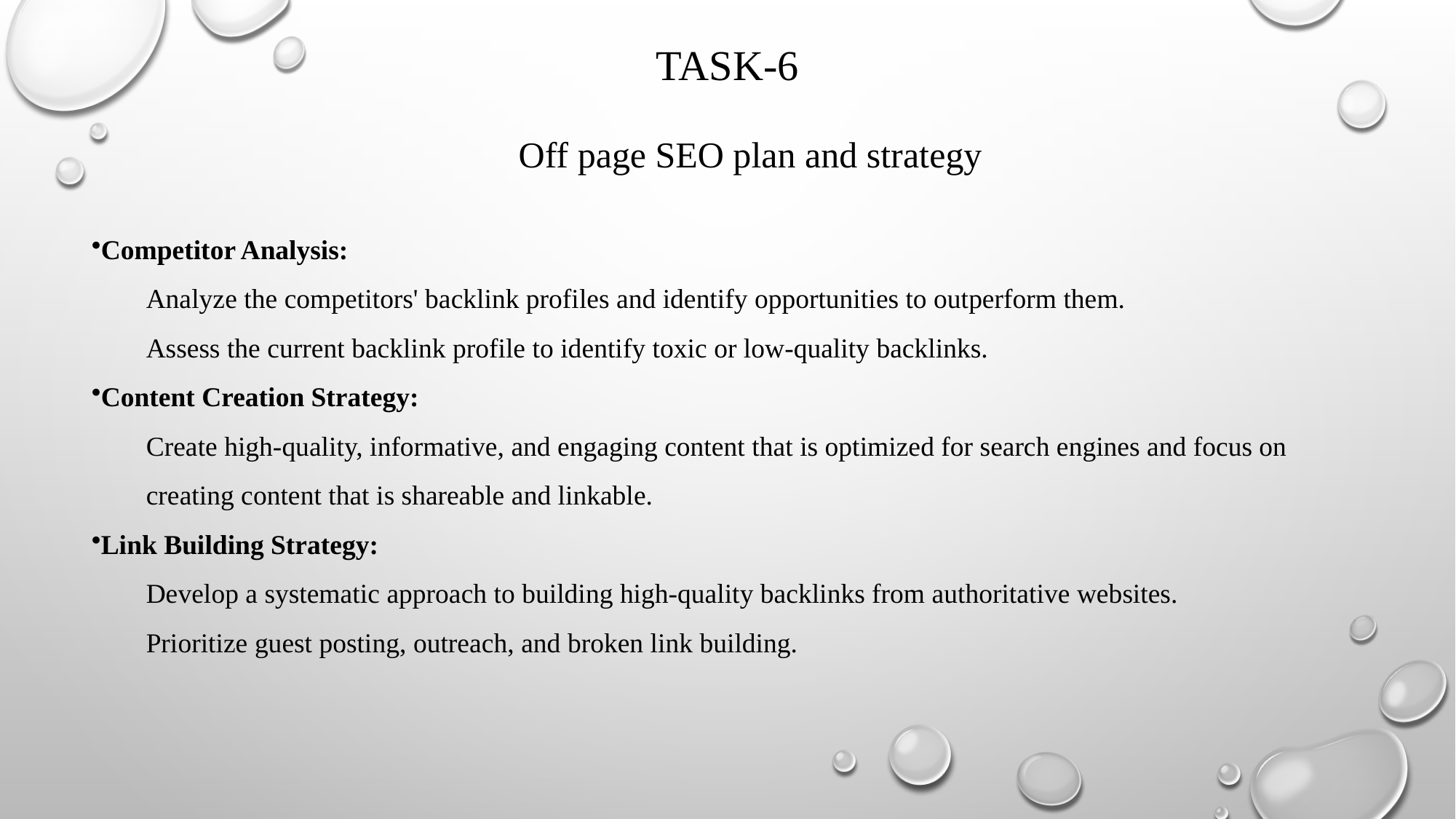

Task-6
Off page SEO plan and strategy
Competitor Analysis:
Analyze the competitors' backlink profiles and identify opportunities to outperform them.
Assess the current backlink profile to identify toxic or low-quality backlinks.
Content Creation Strategy:
Create high-quality, informative, and engaging content that is optimized for search engines and focus on creating content that is shareable and linkable.
Link Building Strategy:
Develop a systematic approach to building high-quality backlinks from authoritative websites.
Prioritize guest posting, outreach, and broken link building.